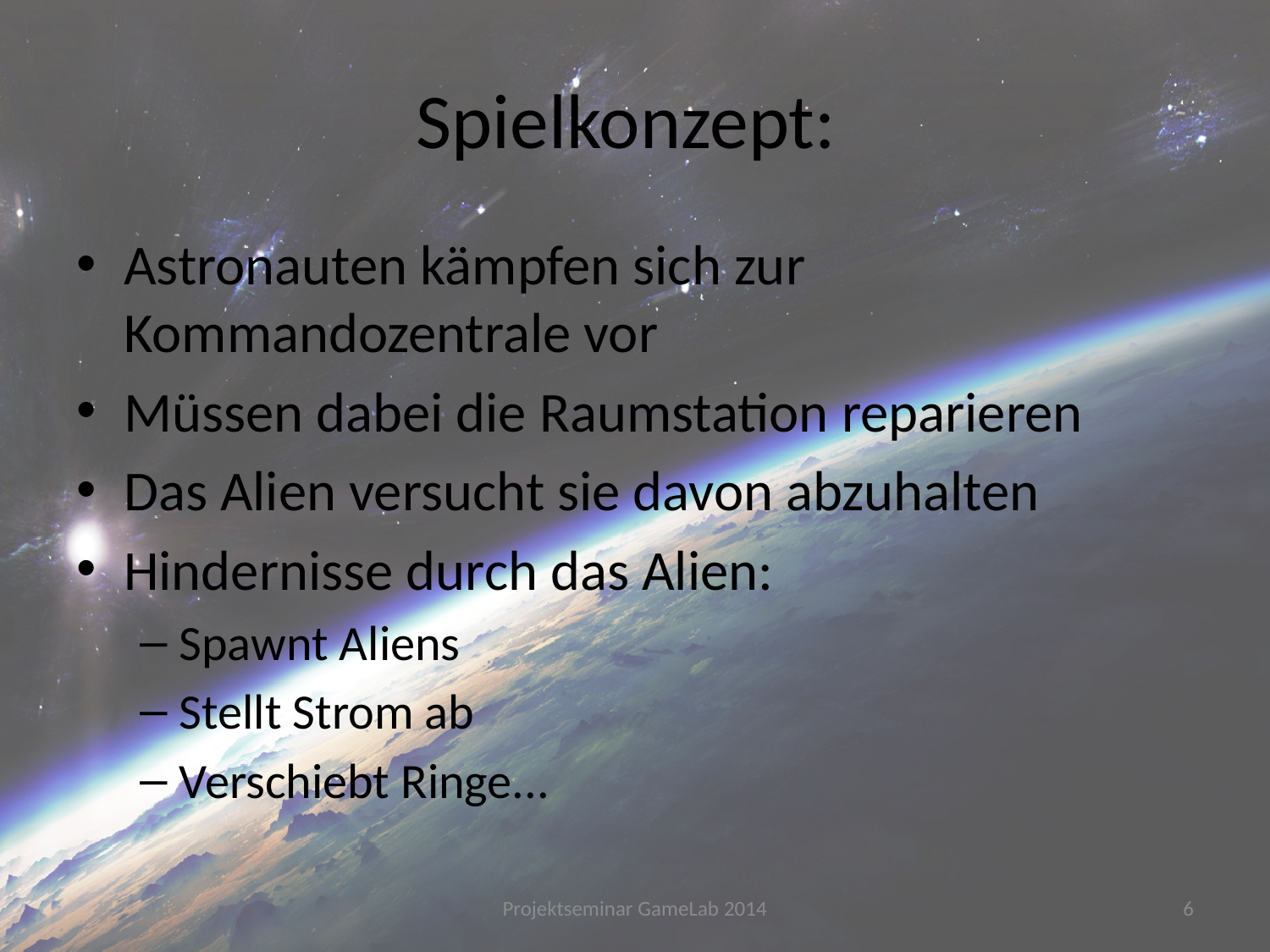

# Spielkonzept:
Astronauten kämpfen sich zur Kommandozentrale vor
Müssen dabei die Raumstation reparieren
Das Alien versucht sie davon abzuhalten
Hindernisse durch das Alien:
Spawnt Aliens
Stellt Strom ab
Verschiebt Ringe...

Projektseminar GameLab 2014
6